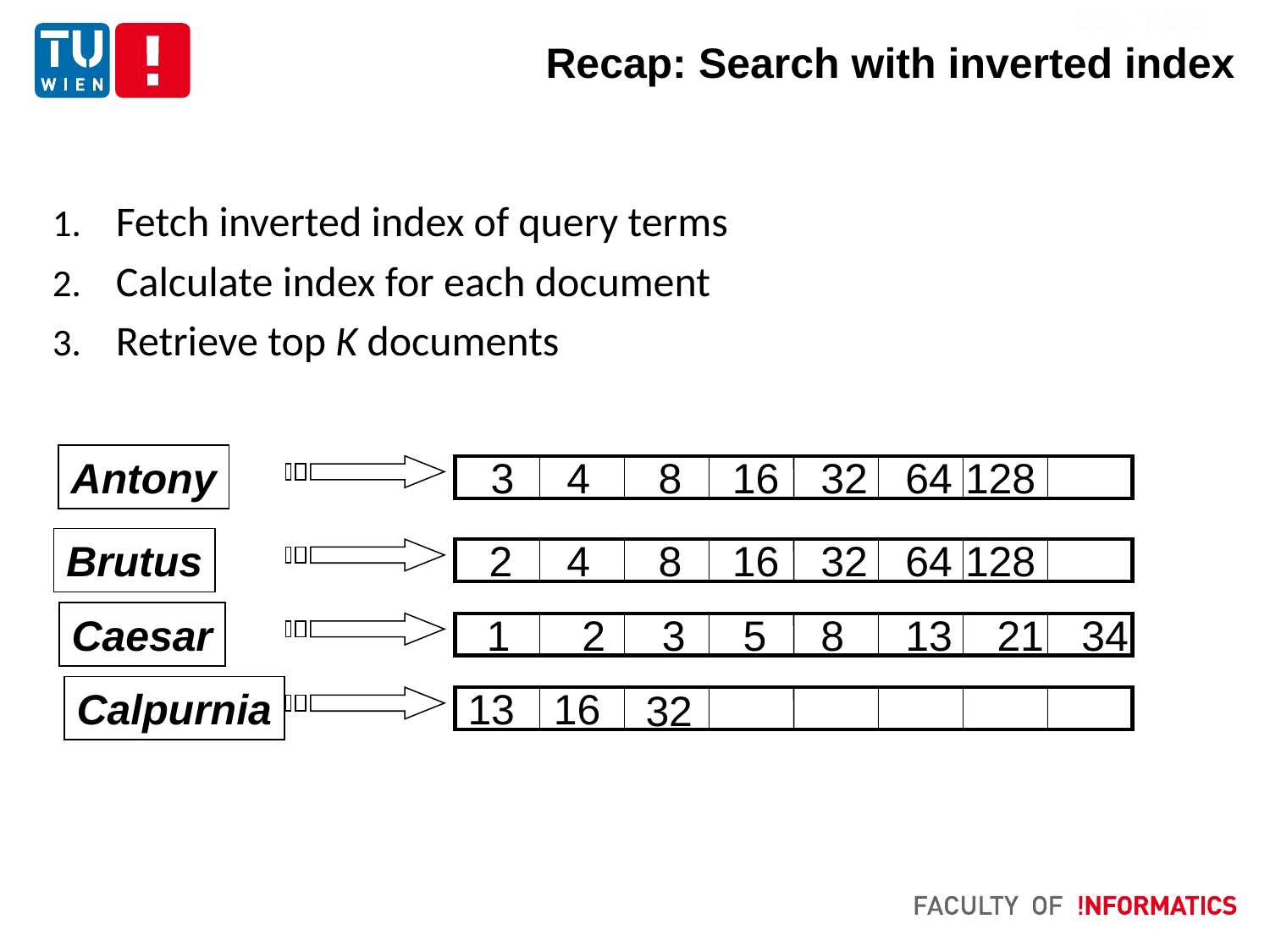

Sec. 7.1.2
# Recap: Search with inverted index
Fetch inverted index of query terms
Calculate index for each document
Retrieve top K documents
Antony
3
4
8
16
32
64
128

Brutus
2
4
8
16
32
64
128

Caesar
1
2
3
5
8
13
21
34

Calpurnia
13
16
32